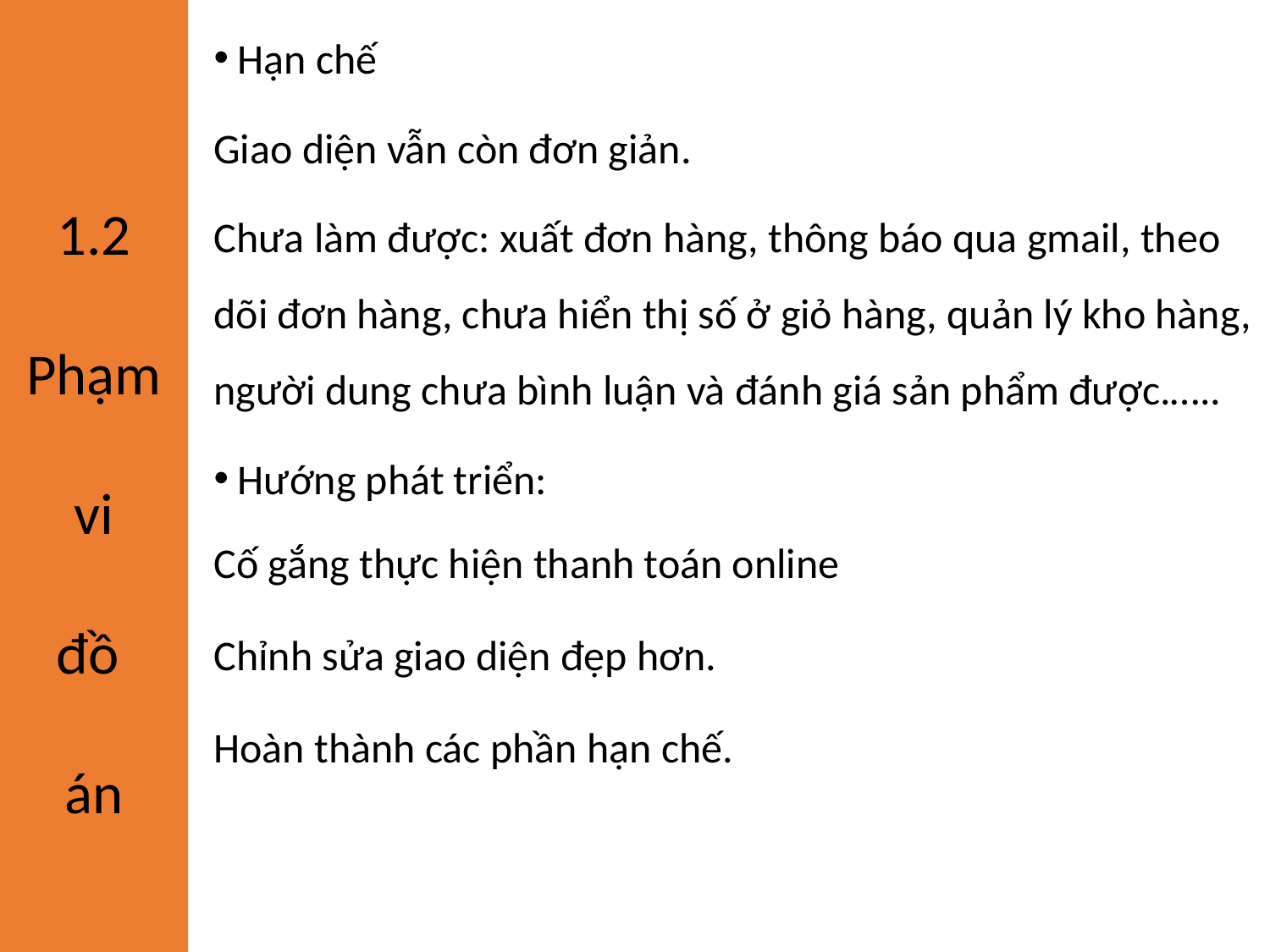

# 1.2 Phạm vi đồ án
Hạn chế
Giao diện vẫn còn đơn giản.
Chưa làm được: xuất đơn hàng, thông báo qua gmail, theo dõi đơn hàng, chưa hiển thị số ở giỏ hàng, quản lý kho hàng, người dung chưa bình luận và đánh giá sản phẩm được.…..
Hướng phát triển:
Cố gắng thực hiện thanh toán online
Chỉnh sửa giao diện đẹp hơn.
Hoàn thành các phần hạn chế.